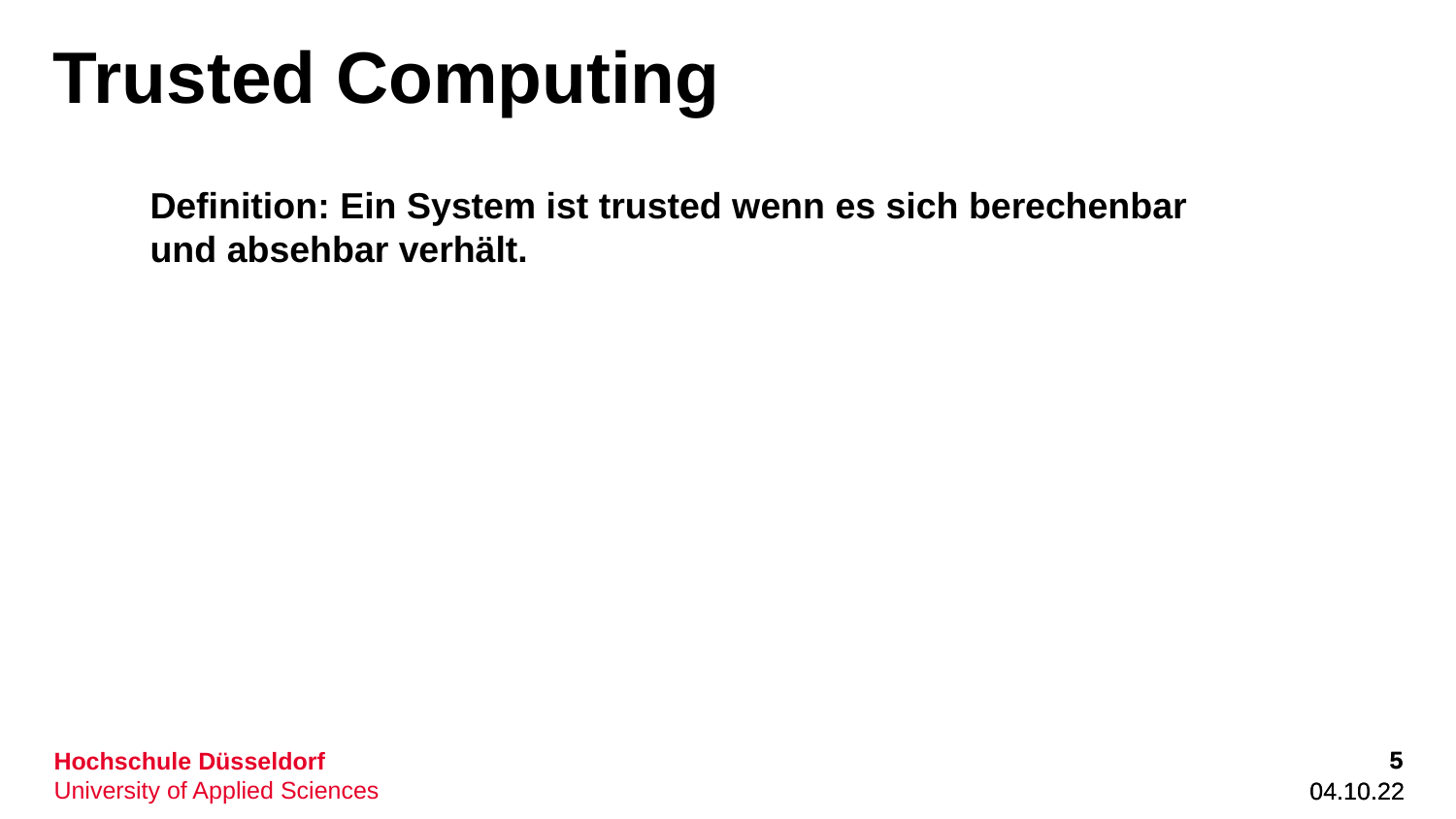

# Trusted Computing
Definition: Ein System ist trusted wenn es sich berechenbar und absehbar verhält.
5

5

04.10.22
04.10.22